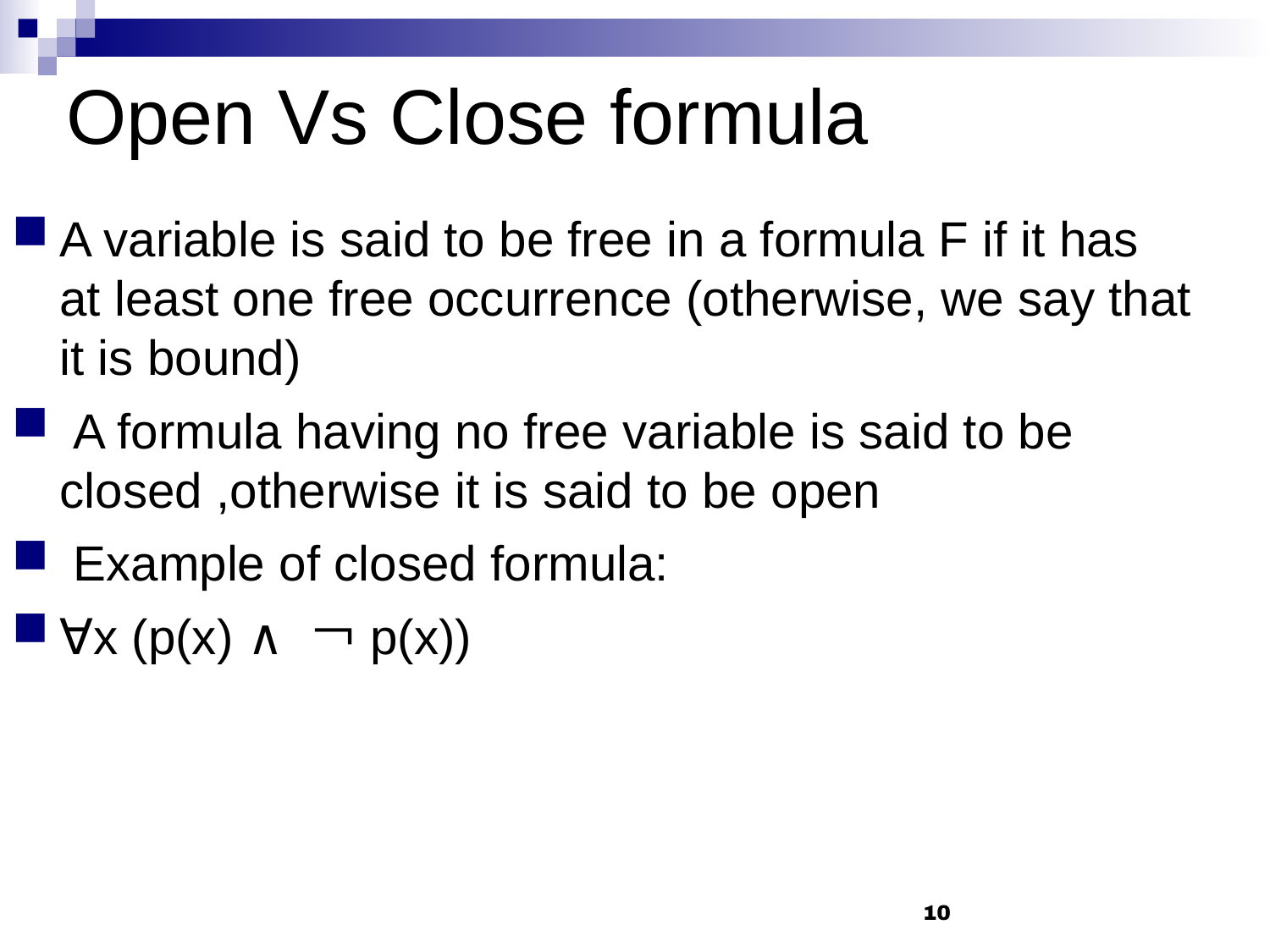

Open Vs Close formula
A variable is said to be free in a formula F if it has at least one free occurrence (otherwise, we say that it is bound)
 A formula having no free variable is said to be closed ,otherwise it is said to be open
 Example of closed formula:
∀x (p(x) ∧ ￢p(x))
10